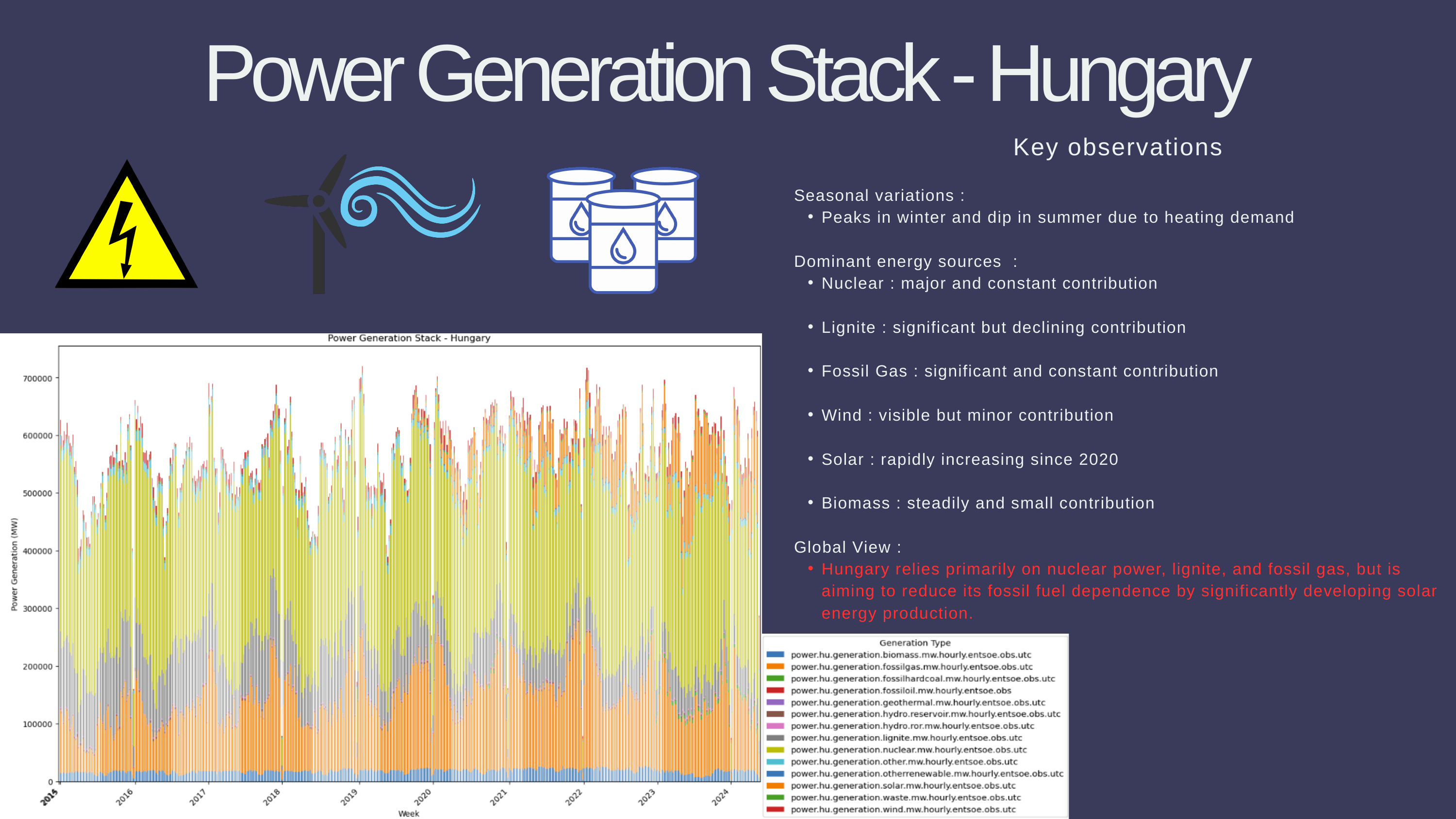

Power Generation Stack - Hungary
Key observations

Seasonal variations :
Peaks in winter and dip in summer due to heating demand

Dominant energy sources  :
Nuclear : major and constant contribution

Lignite : significant but declining contribution

Fossil Gas : significant and constant contribution

Wind : visible but minor contribution

Solar : rapidly increasing since 2020

Biomass : steadily and small contribution

Global View :
Hungary relies primarily on nuclear power, lignite, and fossil gas, but is aiming to reduce its fossil fuel dependence by significantly developing solar energy production.